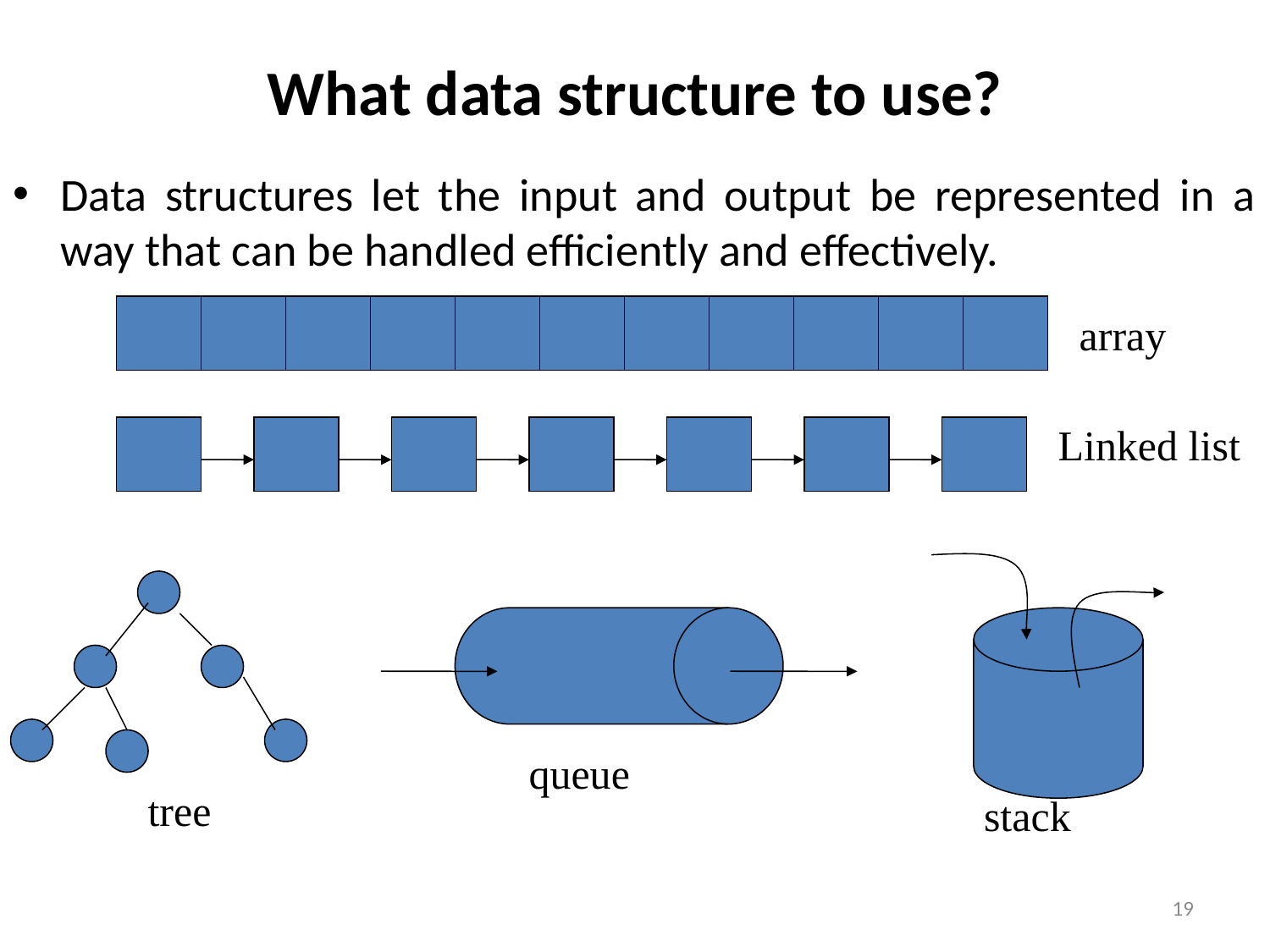

What data structure to use?
Data structures let the input and output be represented in a way that can be handled efficiently and effectively.

array
Linked list

queue
tree
stack
19